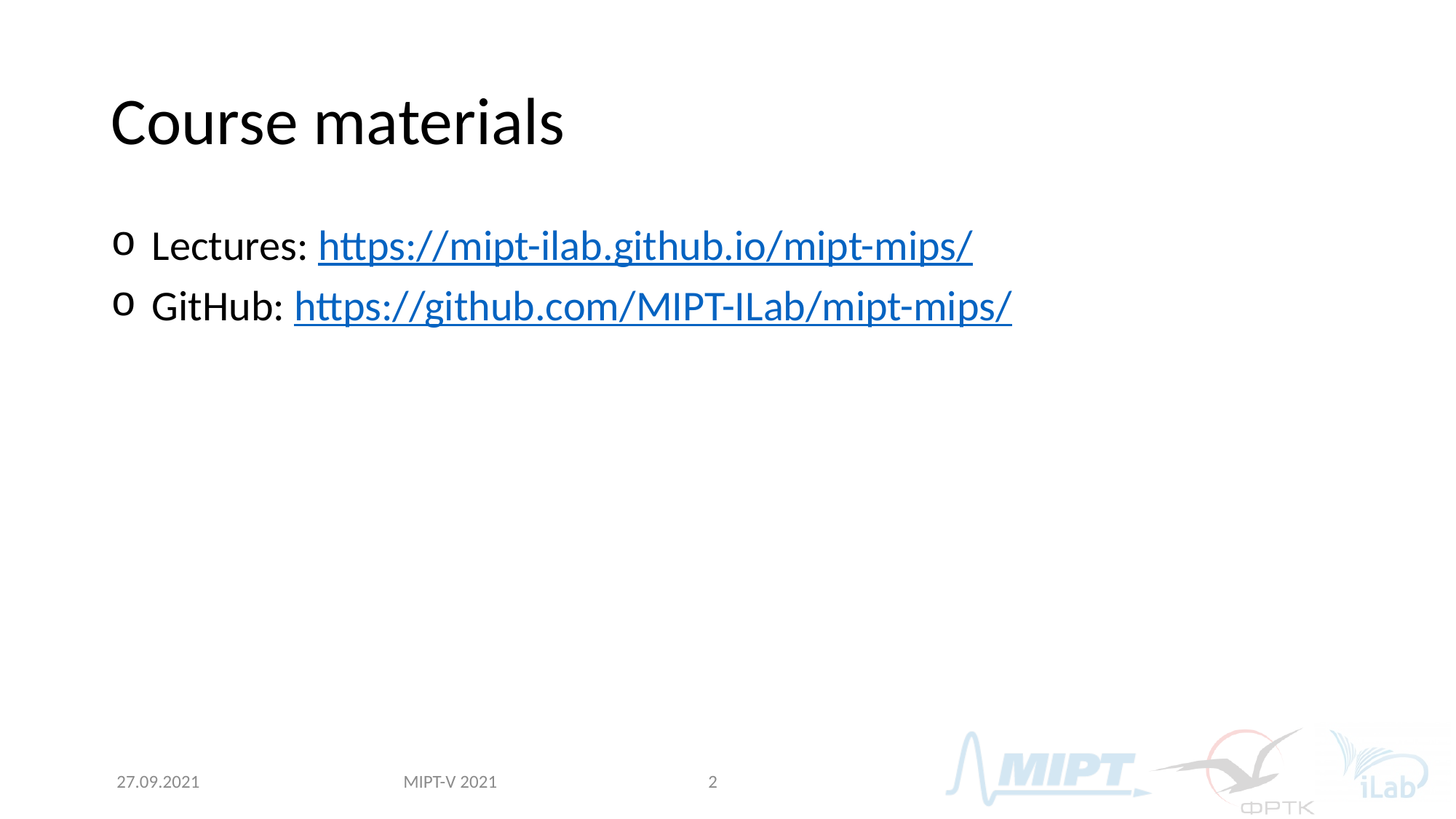

# Course materials
Lectures: https://mipt-ilab.github.io/mipt-mips/
GitHub: https://github.com/MIPT-ILab/mipt-mips/
MIPT-V 2021
27.09.2021
2